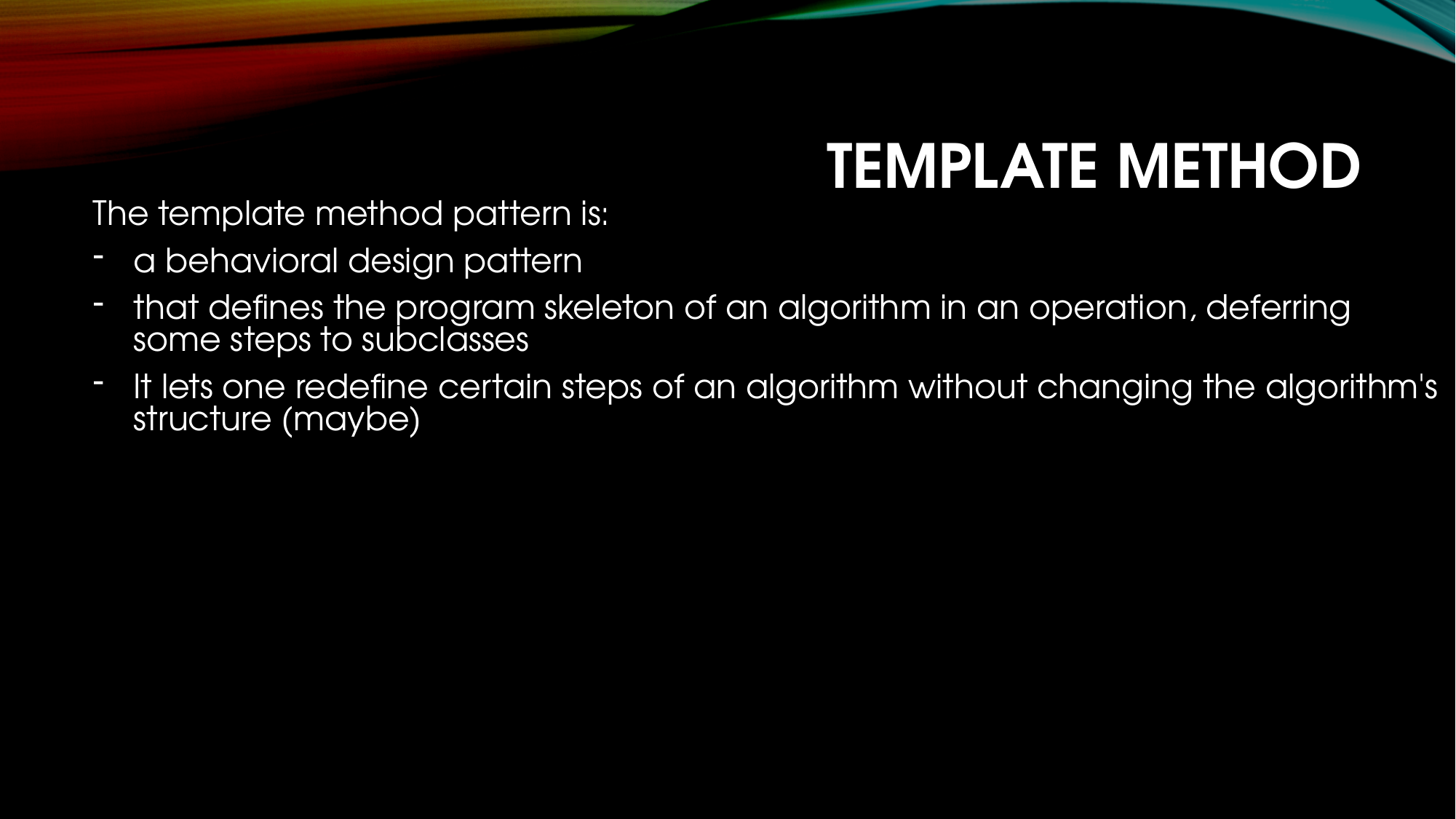

TEMPLATE METHOD
The template method pattern is:
a behavioral design pattern
that defines the program skeleton of an algorithm in an operation, deferring some steps to subclasses
It lets one redefine certain steps of an algorithm without changing the algorithm's structure (maybe)